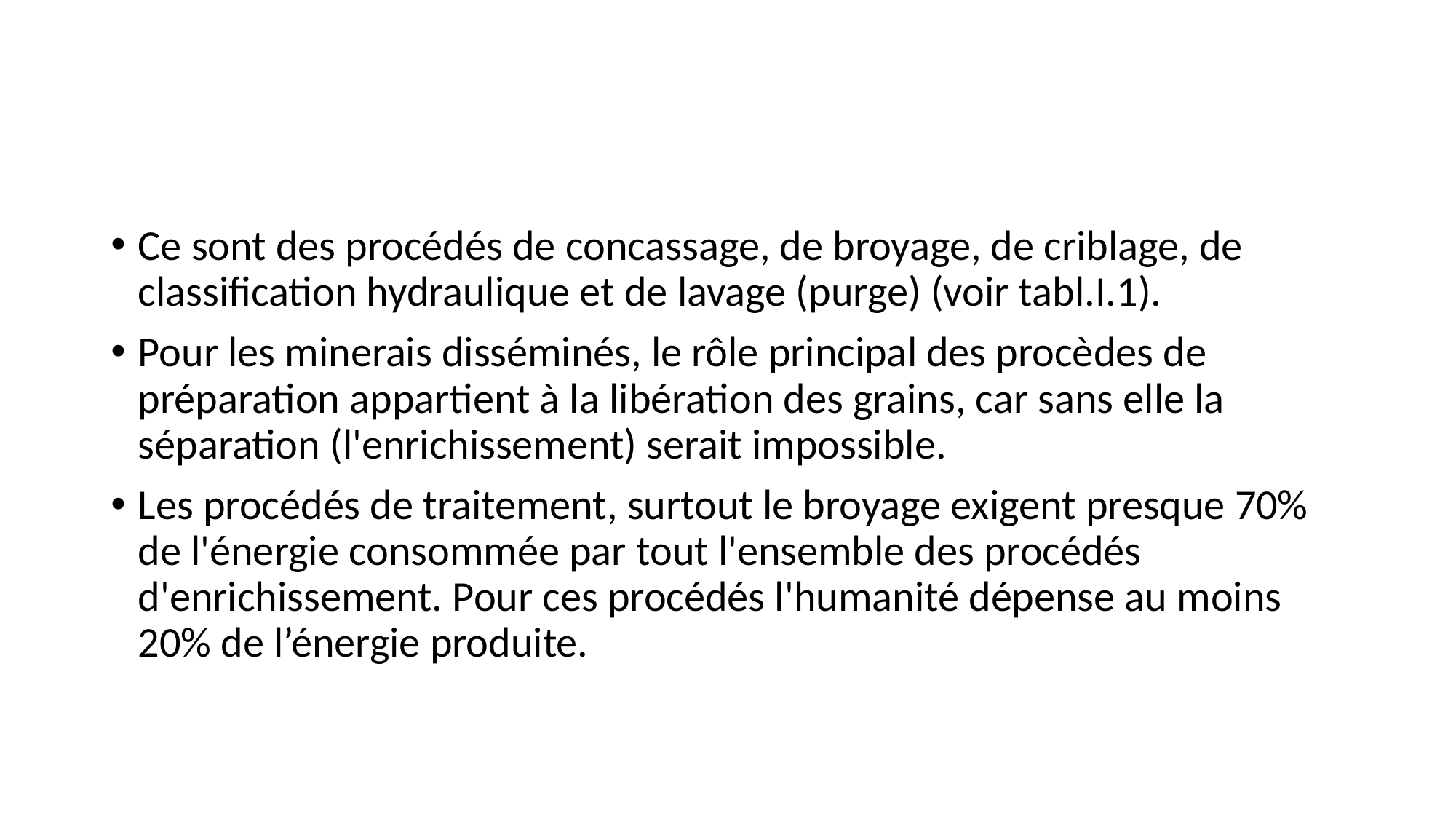

#
Ce sont des procédés de concassage, de broyage, de criblage, de classification hydraulique et de lavage (purge) (voir tabl.I.1).
Pour les minerais disséminés, le rôle principal des procèdes de préparation appartient à la libération des grains, car sans elle la séparation (l'enrichissement) serait impossible.
Les procédés de traitement, surtout le broyage exigent presque 70% de l'énergie consommée par tout l'ensemble des procédés d'enrichissement. Pour ces procédés l'humanité dépense au moins 20% de l’énergie produite.